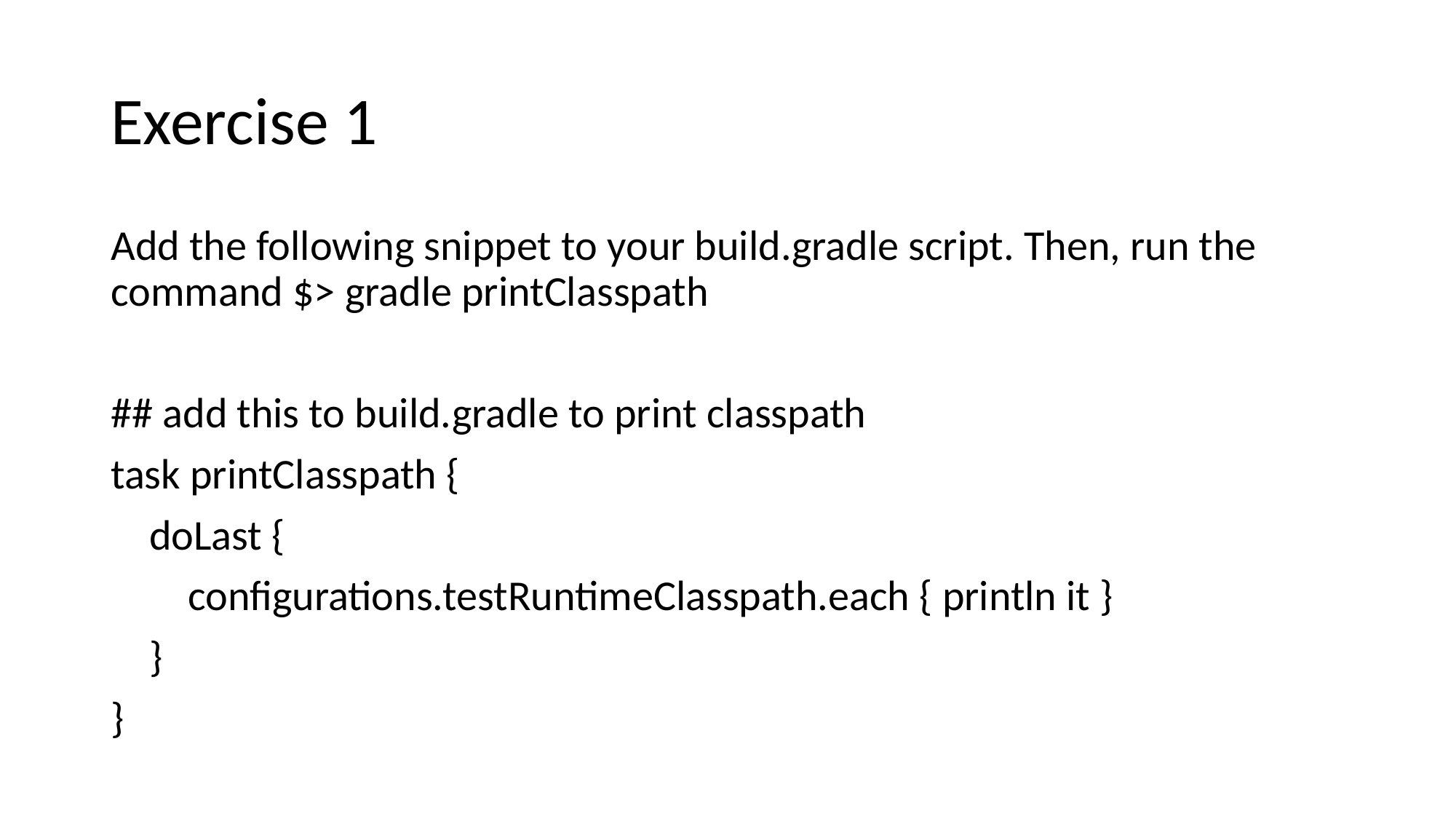

Exercise 1
Add the following snippet to your build.gradle script. Then, run the command $> gradle printClasspath

## add this to build.gradle to print classpath
task printClasspath {
    doLast {
        configurations.testRuntimeClasspath.each { println it }
    }
}